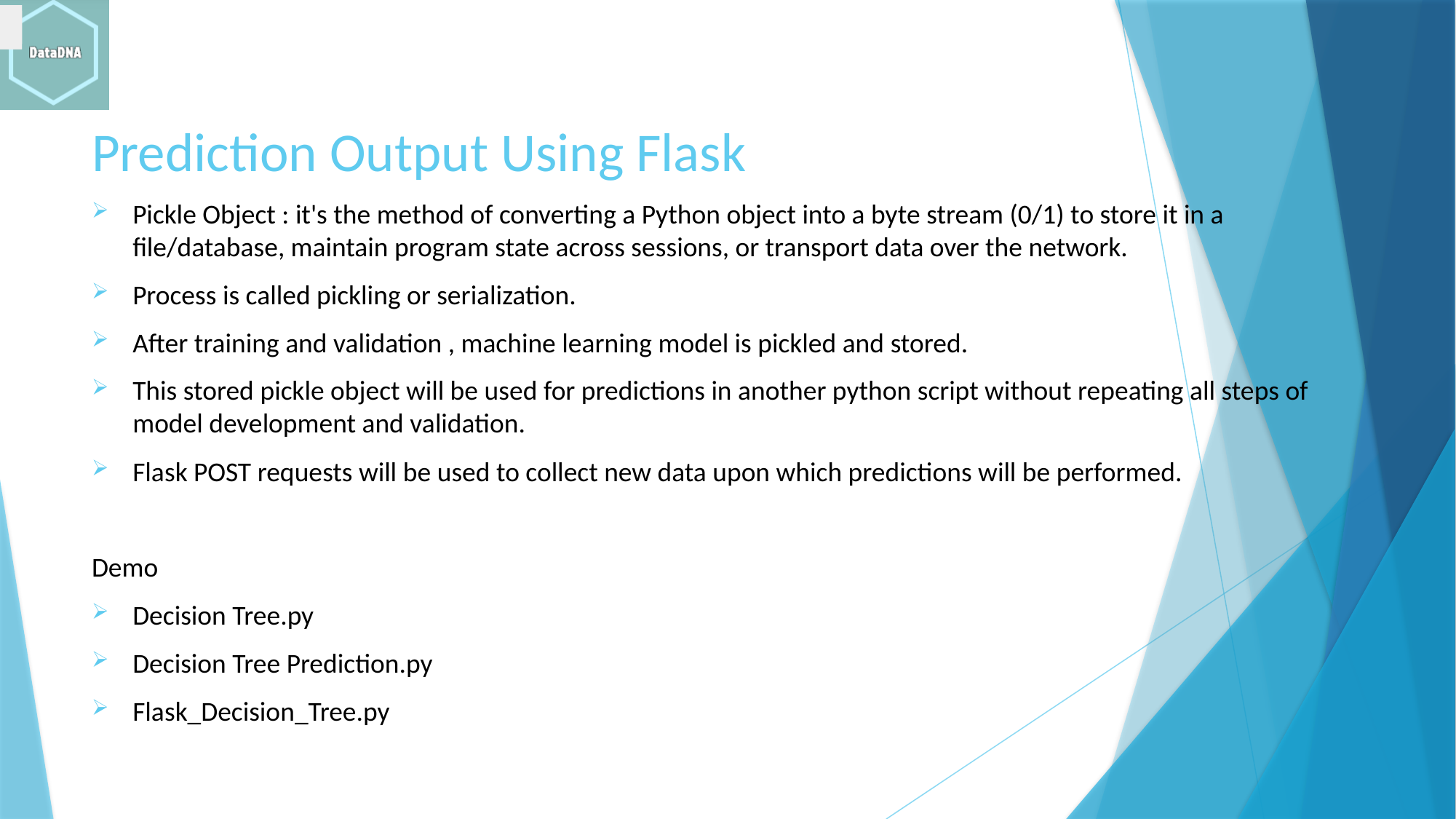

# Prediction Output Using Flask
Pickle Object : it's the method of converting a Python object into a byte stream (0/1) to store it in a file/database, maintain program state across sessions, or transport data over the network.
Process is called pickling or serialization.
After training and validation , machine learning model is pickled and stored.
This stored pickle object will be used for predictions in another python script without repeating all steps of model development and validation.
Flask POST requests will be used to collect new data upon which predictions will be performed.

Demo
Decision Tree.py
Decision Tree Prediction.py
Flask_Decision_Tree.py